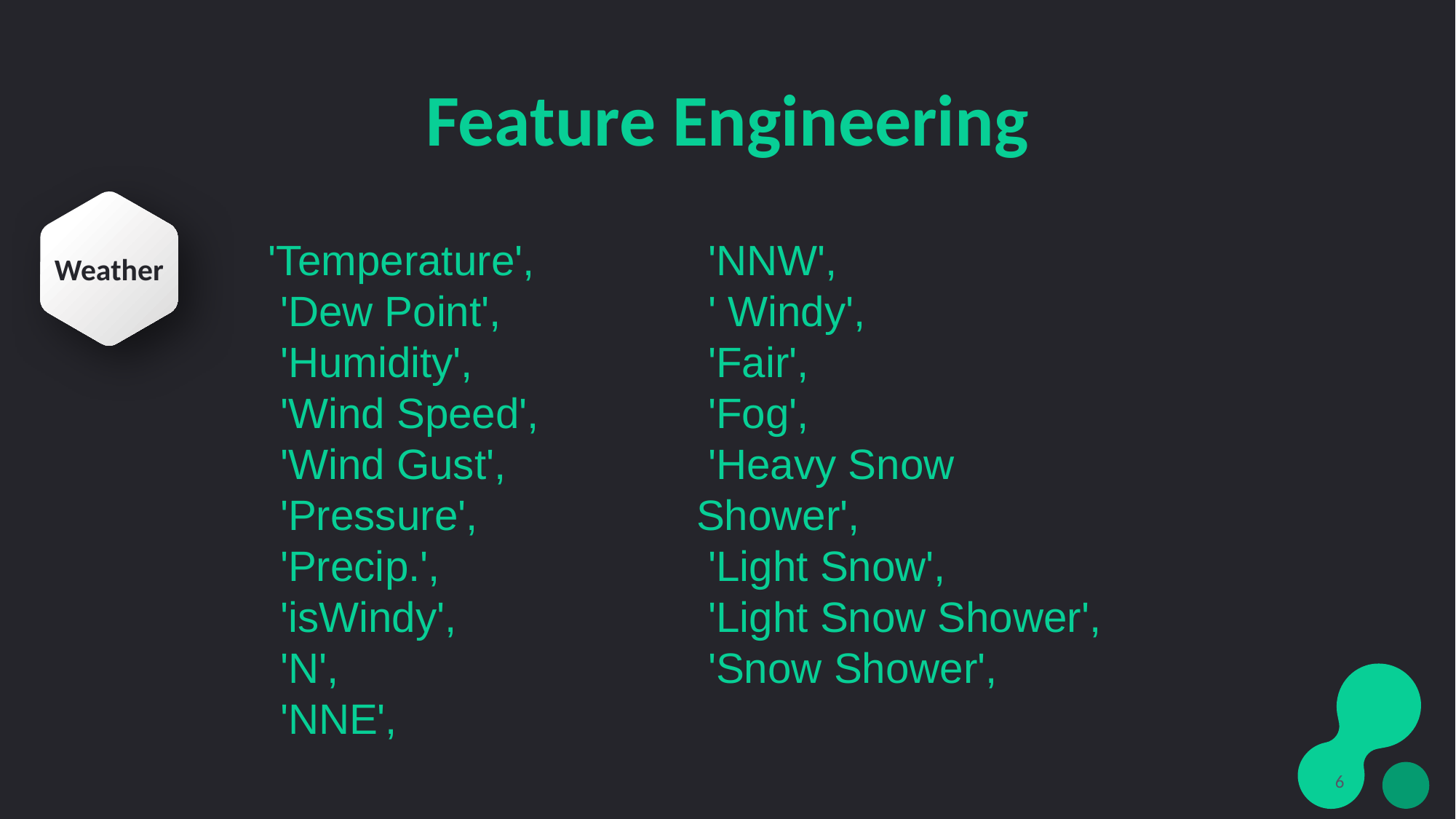

# Feature Engineering
Weather
'Temperature',
 'Dew Point',
 'Humidity',
 'Wind Speed',
 'Wind Gust',
 'Pressure',
 'Precip.',
 'isWindy',
 'N',
 'NNE',
 'NNW',
 ' Windy',
 'Fair',
 'Fog',
 'Heavy Snow Shower',
 'Light Snow',
 'Light Snow Shower',
 'Snow Shower',
6